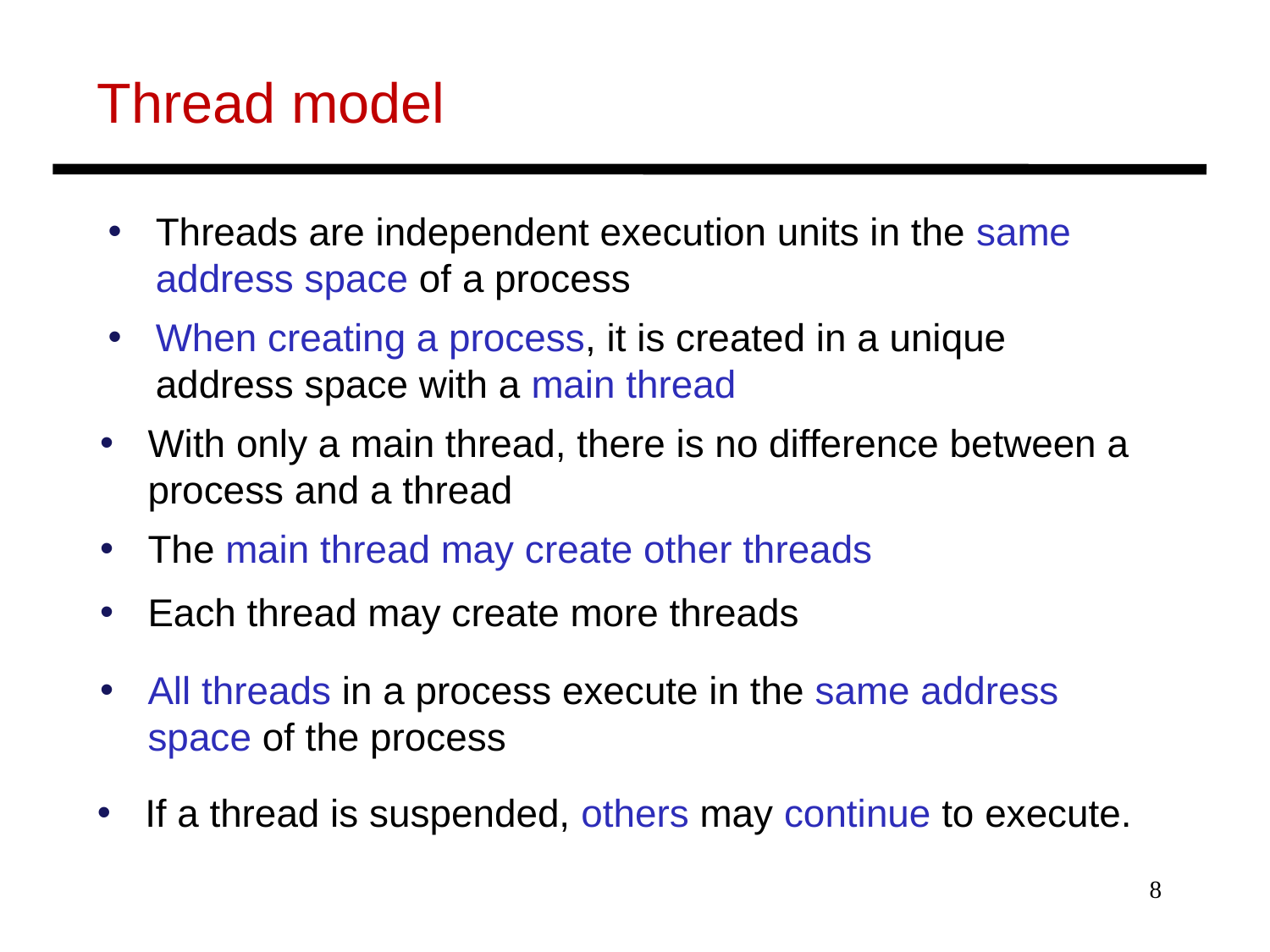

# Thread model
Threads are independent execution units in the same address space of a process
When creating a process, it is created in a unique address space with a main thread
With only a main thread, there is no difference between a process and a thread
The main thread may create other threads
Each thread may create more threads
All threads in a process execute in the same address space of the process
If a thread is suspended, others may continue to execute.
8